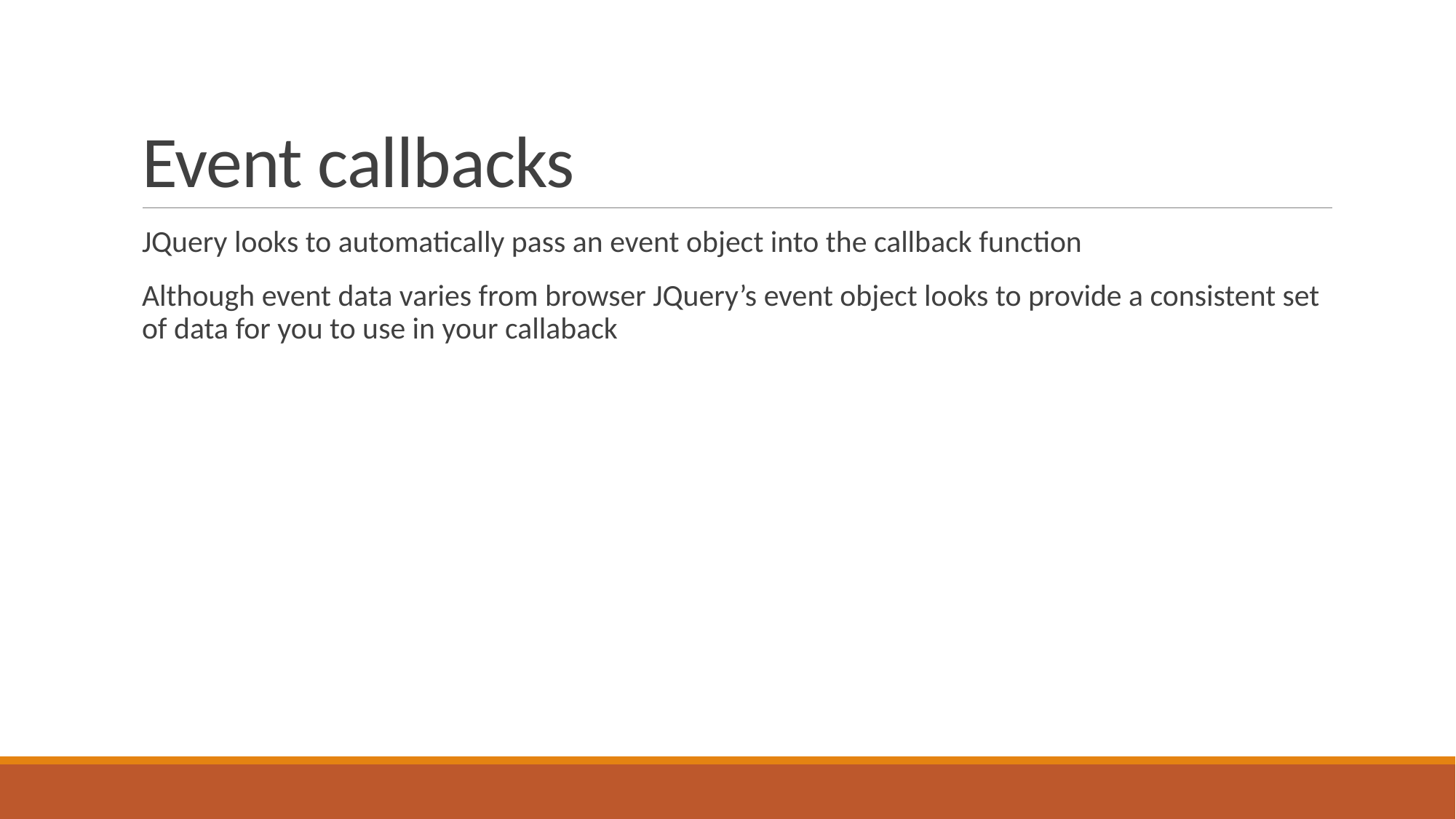

# Event callbacks
JQuery looks to automatically pass an event object into the callback function
Although event data varies from browser JQuery’s event object looks to provide a consistent set of data for you to use in your callaback